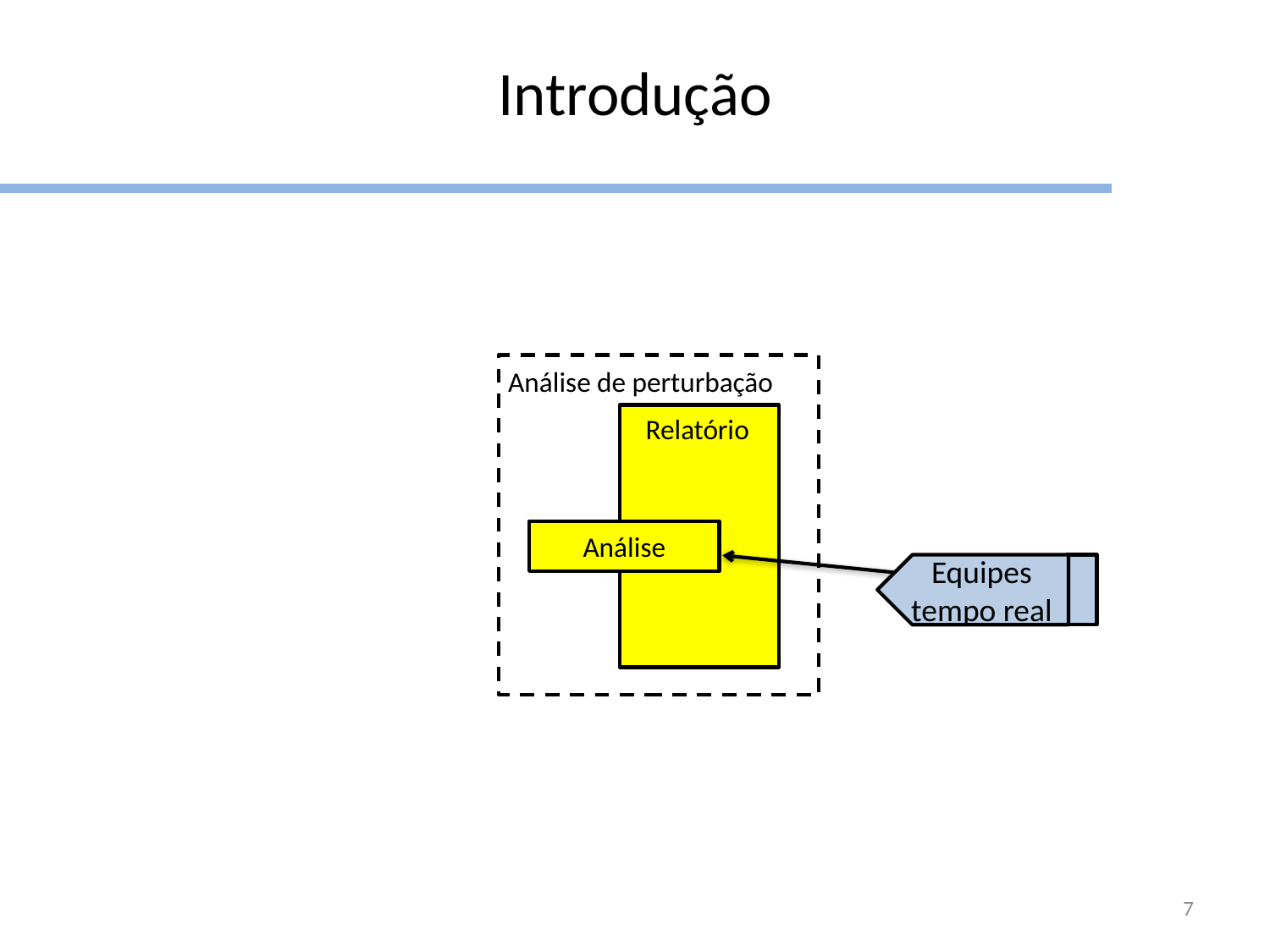

Introdução
Análise de perturbação

Relatório

Análise
Equipes tempo real

7